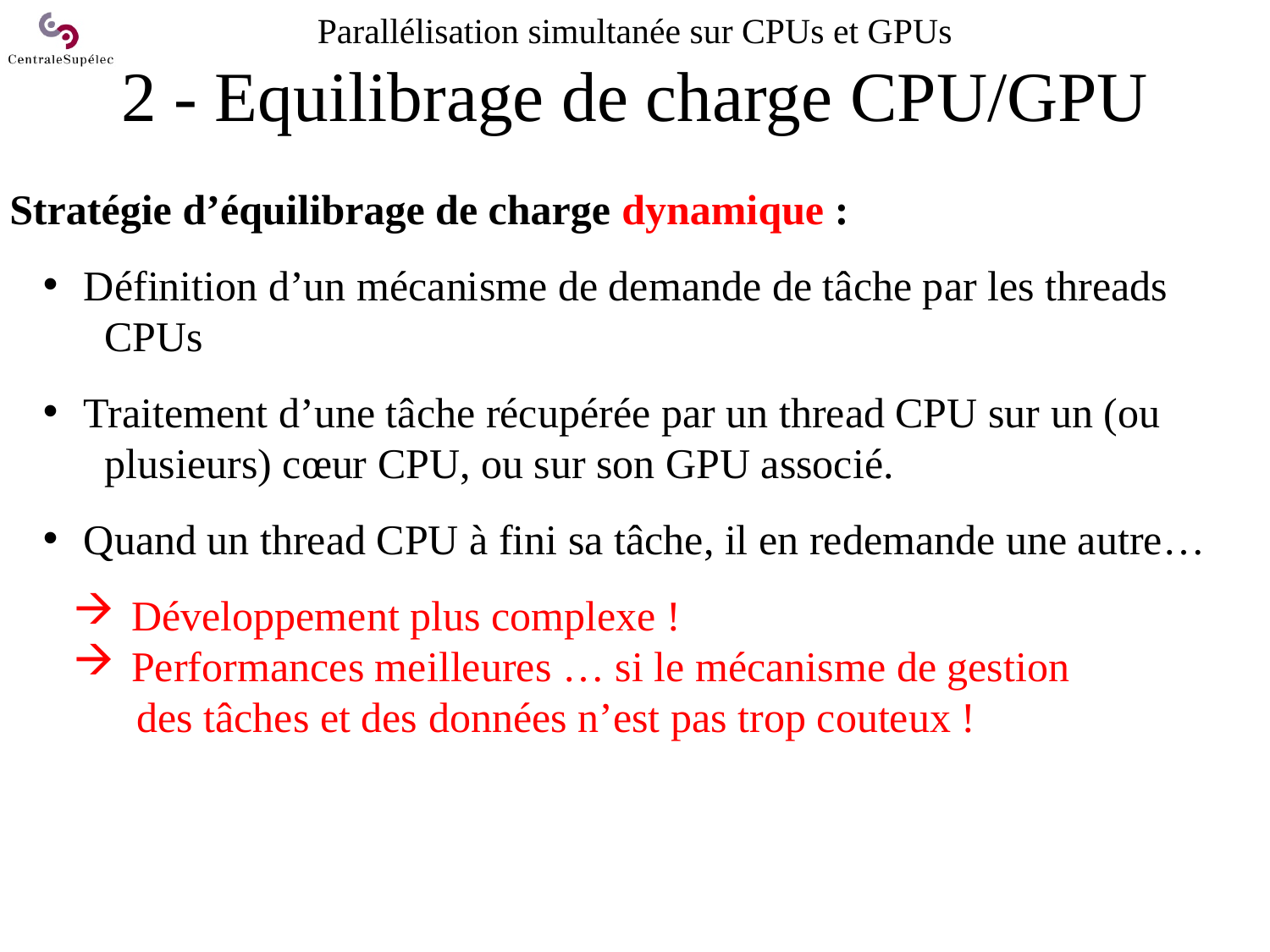

# Parallélisation simultanée sur CPUs et GPUs 2 - Equilibrage de charge CPU/GPU
Stratégie d’équilibrage de charge dynamique :

 Définition d’un mécanisme de demande de tâche par les threads
   CPUs

 Traitement d’une tâche récupérée par un thread CPU sur un (ou
   plusieurs) cœur CPU, ou sur son GPU associé.

 Quand un thread CPU à fini sa tâche, il en redemande une autre…

 Développement plus complexe !
 Performances meilleures … si le mécanisme de gestion
      des tâches et des données n’est pas trop couteux !